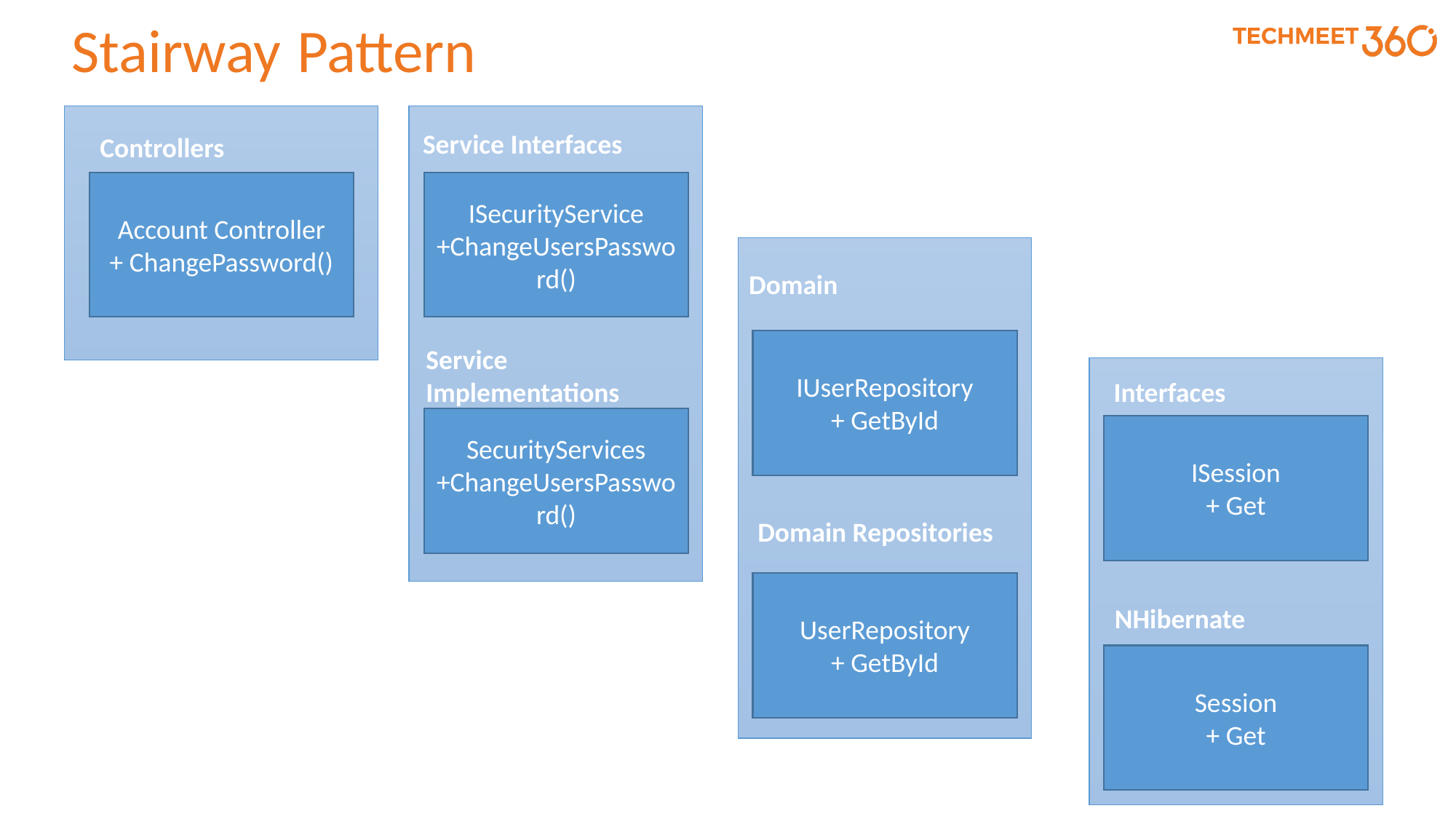

# Stairway Pattern
Controllers

Service Interfaces
Controllers
Account Controller
+ ChangePassword()
ISecurityService
+ChangeUsersPassword()

Domain
IUserRepository
+ GetById
Service Implementations

Interfaces
SecurityServices
+ChangeUsersPassword()
ISession
+ Get
Domain Repositories
UserRepository
+ GetById
NHibernate
Session
+ Get